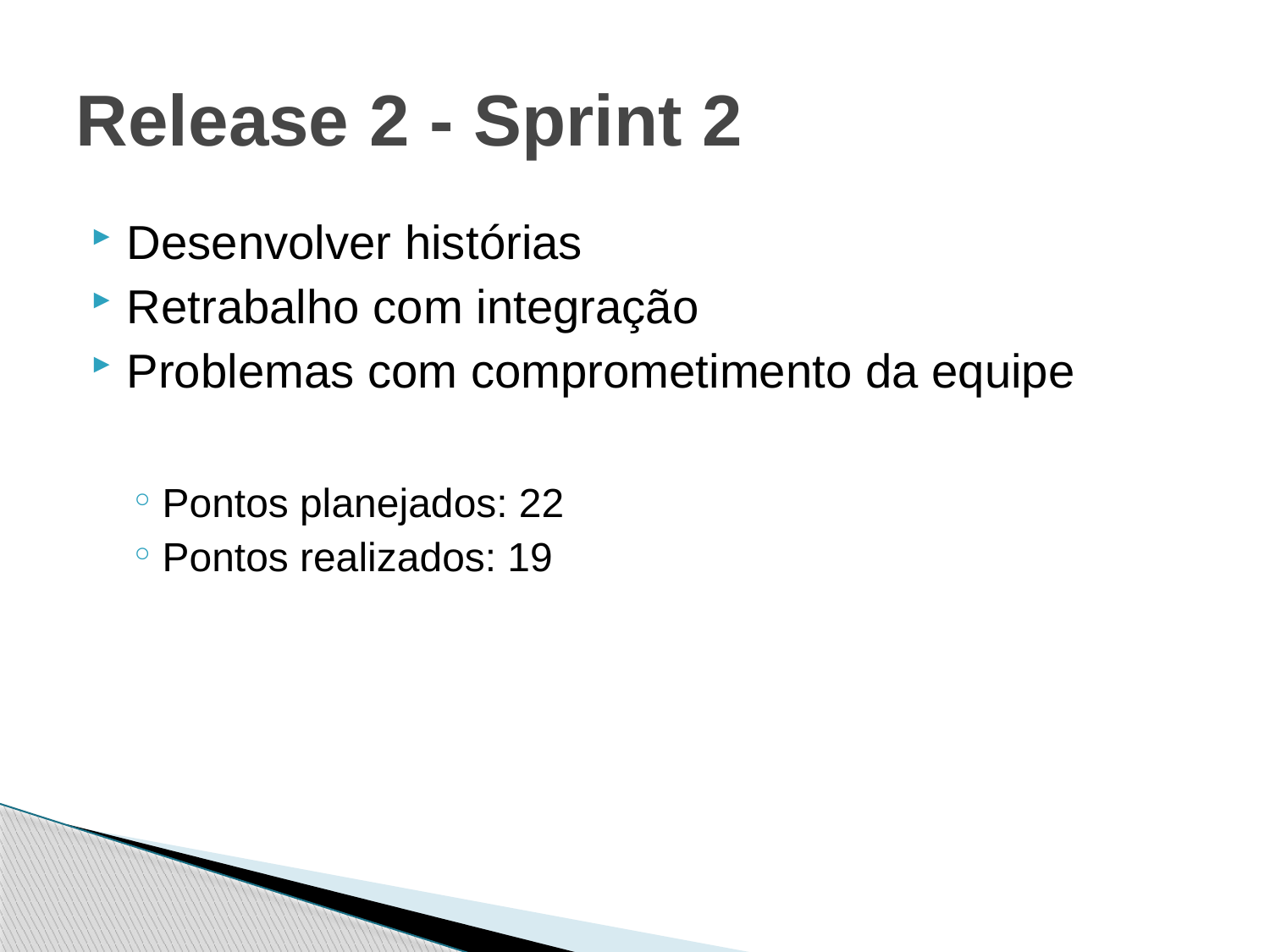

# Release 2 - Sprint 2
Desenvolver histórias
Retrabalho com integração
Problemas com comprometimento da equipe

Pontos planejados: 22
Pontos realizados: 19